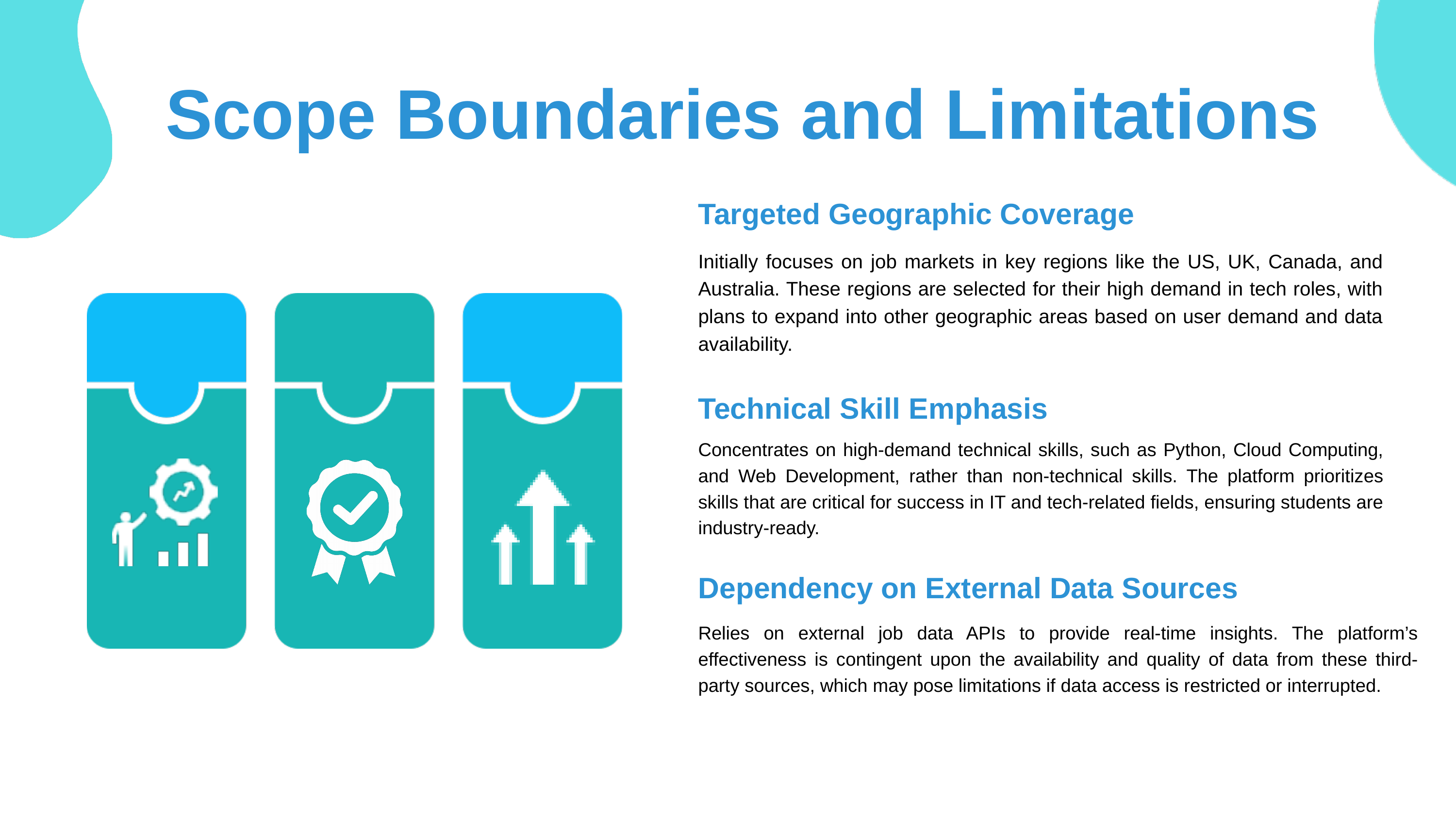

Scope Boundaries and Limitations
Targeted Geographic Coverage

Initially focuses on job markets in key regions like the US, UK, Canada, and Australia. These regions are selected for their high demand in tech roles, with plans to expand into other geographic areas based on user demand and data availability.

Technical Skill Emphasis

Concentrates on high-demand technical skills, such as Python, Cloud Computing, and Web Development, rather than non-technical skills. The platform prioritizes skills that are critical for success in IT and tech-related fields, ensuring students are industry-ready.

Dependency on External Data Sources

Relies on external job data APIs to provide real-time insights. The platform’s effectiveness is contingent upon the availability and quality of data from these third-party sources, which may pose limitations if data access is restricted or interrupted.